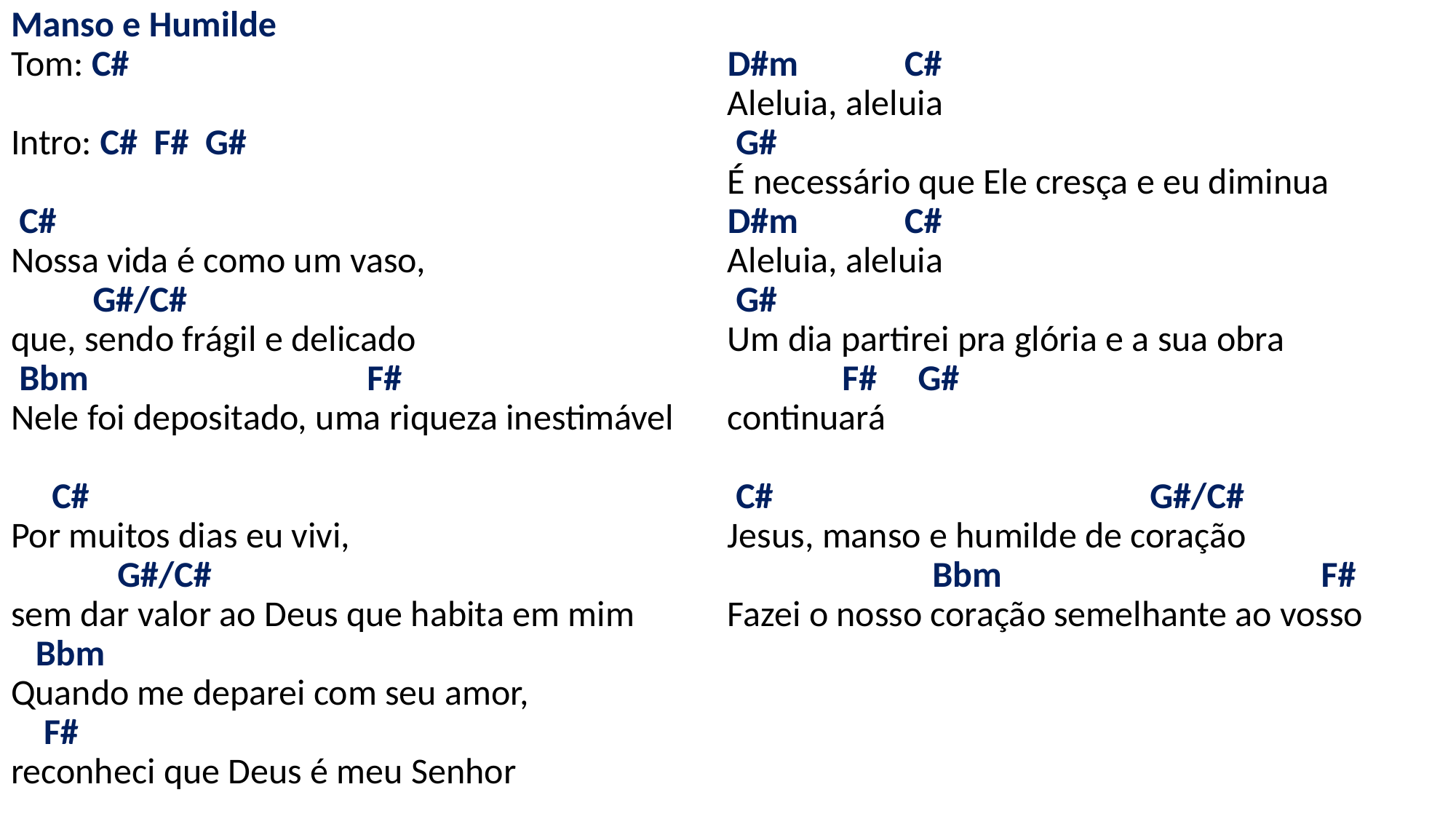

# Manso e Humilde Tom: C#   Intro: C#  F#  G#   C# Nossa vida é como um vaso, G#/C# que, sendo frágil e delicado Bbm                                  F# Nele foi depositado, uma riqueza inestimável   C# Por muitos dias eu vivi, G#/C# sem dar valor ao Deus que habita em mim Bbm Quando me deparei com seu amor, F# reconheci que Deus é meu Senhor   D#m             C# Aleluia, aleluia G# É necessário que Ele cresça e eu diminua D#m             C# Aleluia, aleluia G# Um dia partirei pra glória e a sua obra F#     G# continuará   C#                                              G#/C# Jesus, manso e humilde de coração Bbm                                       F# Fazei o nosso coração semelhante ao vosso